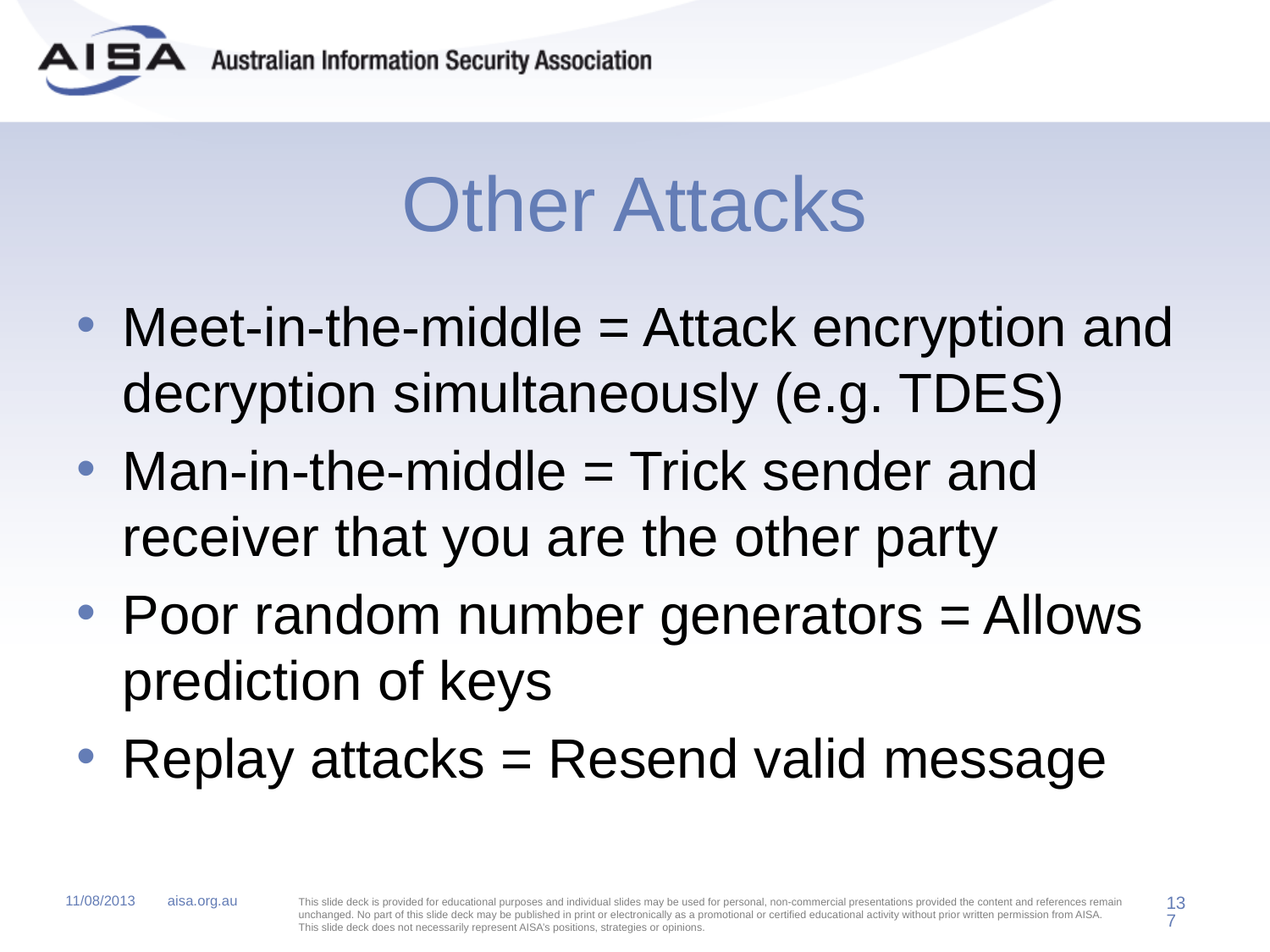

# Other Attacks
Meet-in-the-middle = Attack encryption and decryption simultaneously (e.g. TDES)
Man-in-the-middle = Trick sender and receiver that you are the other party
Poor random number generators = Allows prediction of keys
Replay attacks = Resend valid message